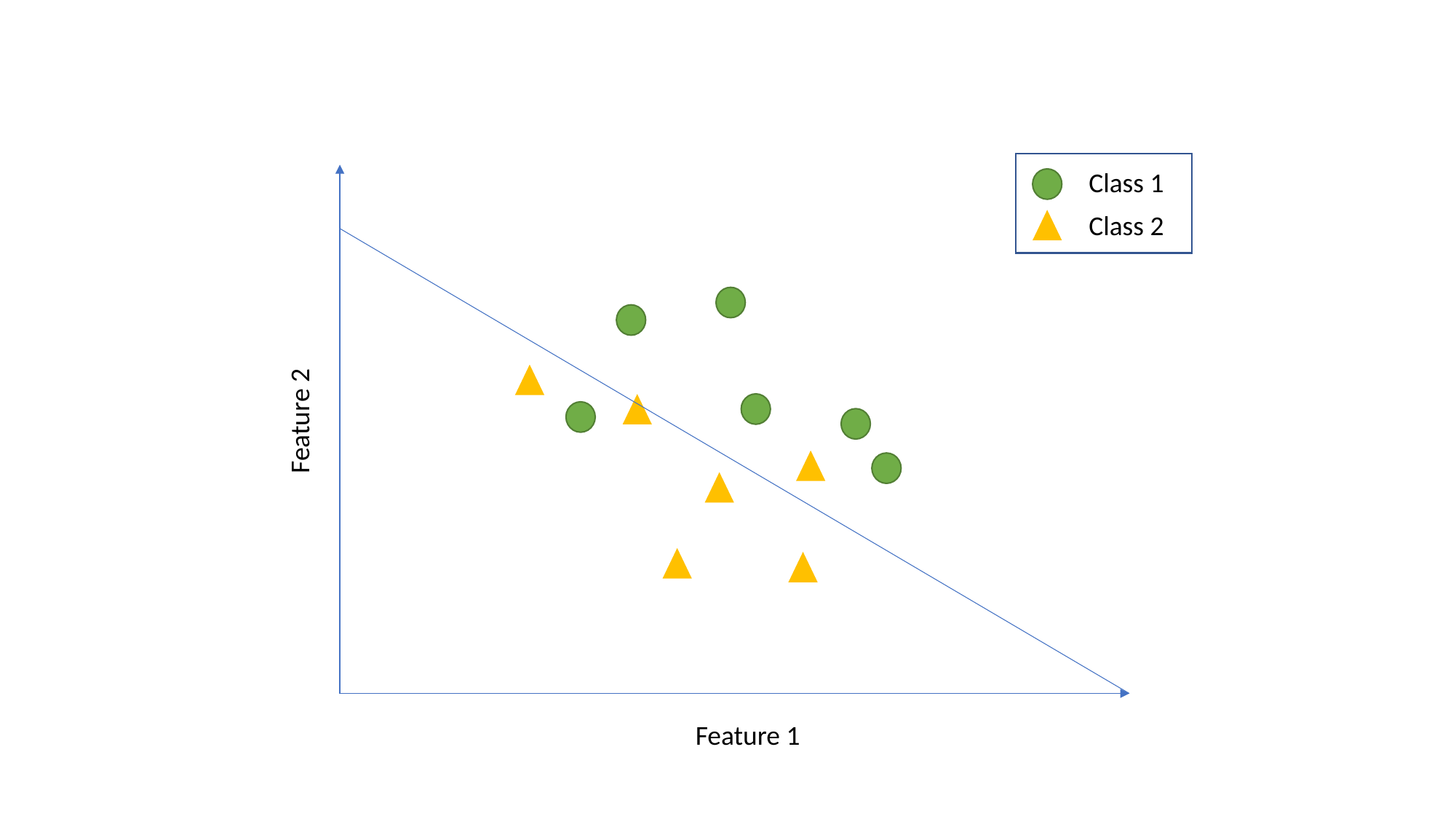

Class 1

Class 2

Feature 2

Feature 1